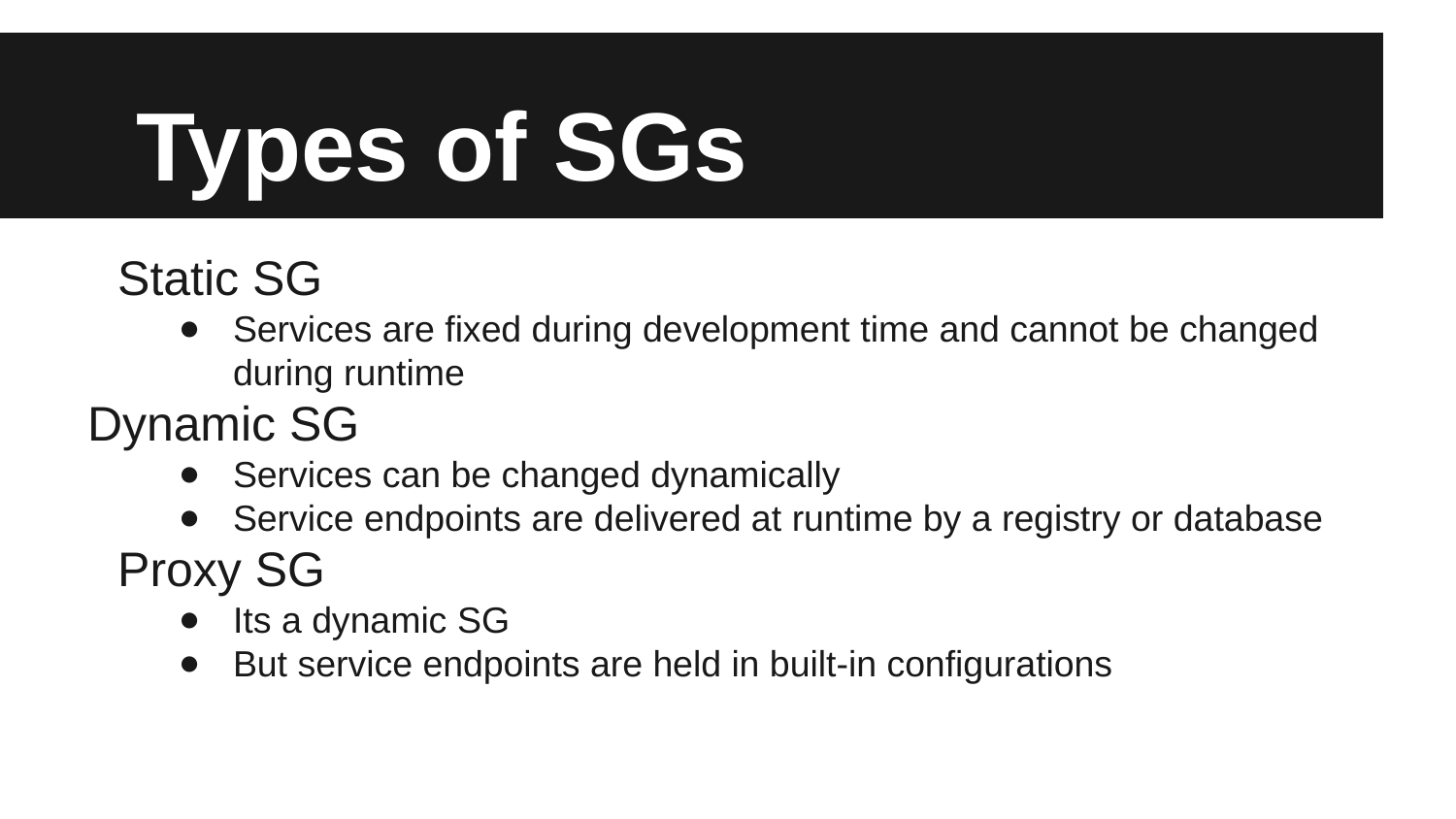

# Types of SGs
Static SG
Services are fixed during development time and cannot be changed during runtime
Dynamic SG
Services can be changed dynamically
Service endpoints are delivered at runtime by a registry or database
Proxy SG
Its a dynamic SG
But service endpoints are held in built-in configurations